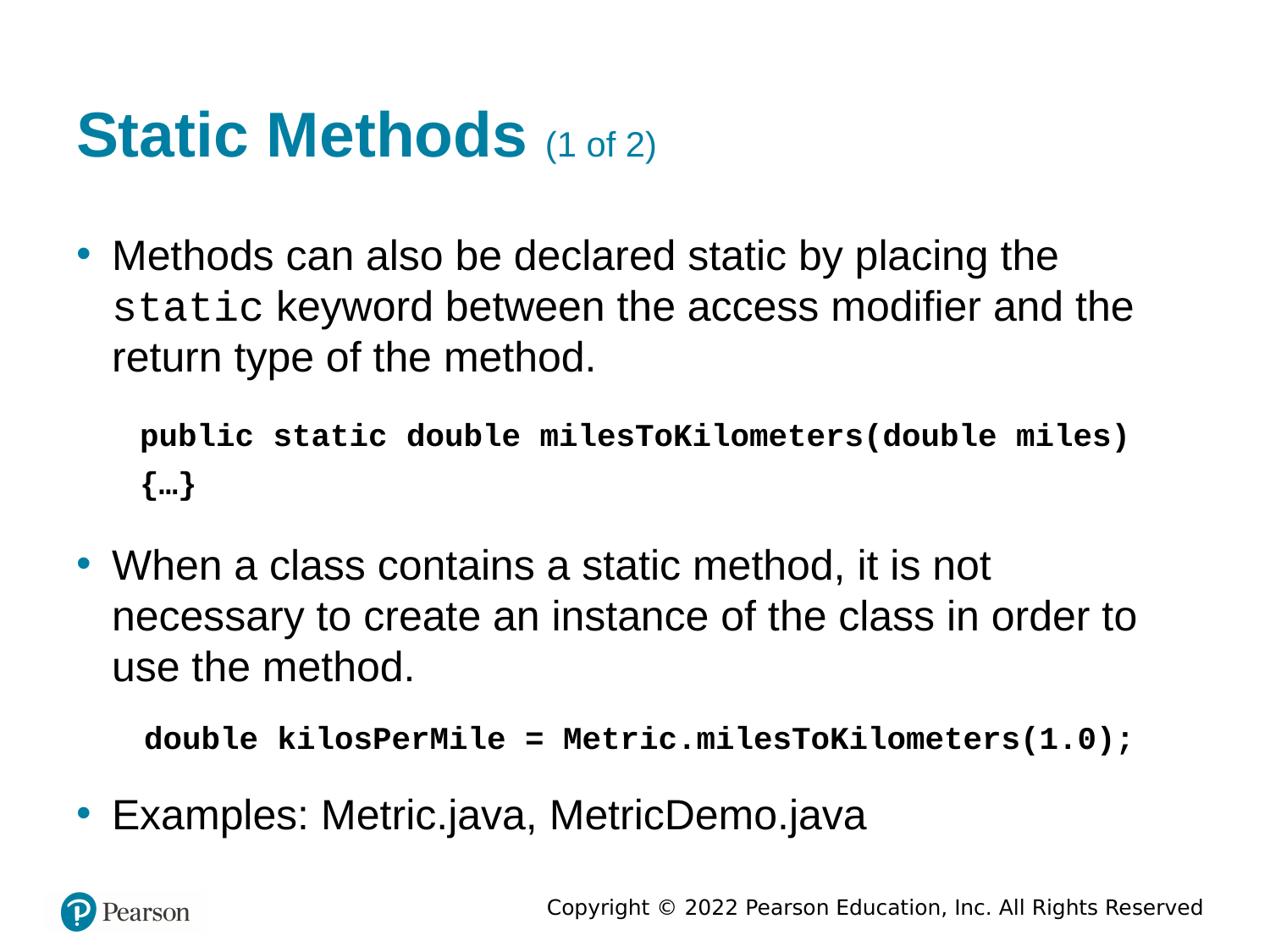

# Static Methods (1 of 2)
Methods can also be declared static by placing the static keyword between the access modifier and the return type of the method.
public static double milesToKilometers(double miles)
{…}
When a class contains a static method, it is not necessary to create an instance of the class in order to use the method.
double kilosPerMile = Metric.milesToKilometers(1.0);
Examples: Metric.java, MetricDemo.java